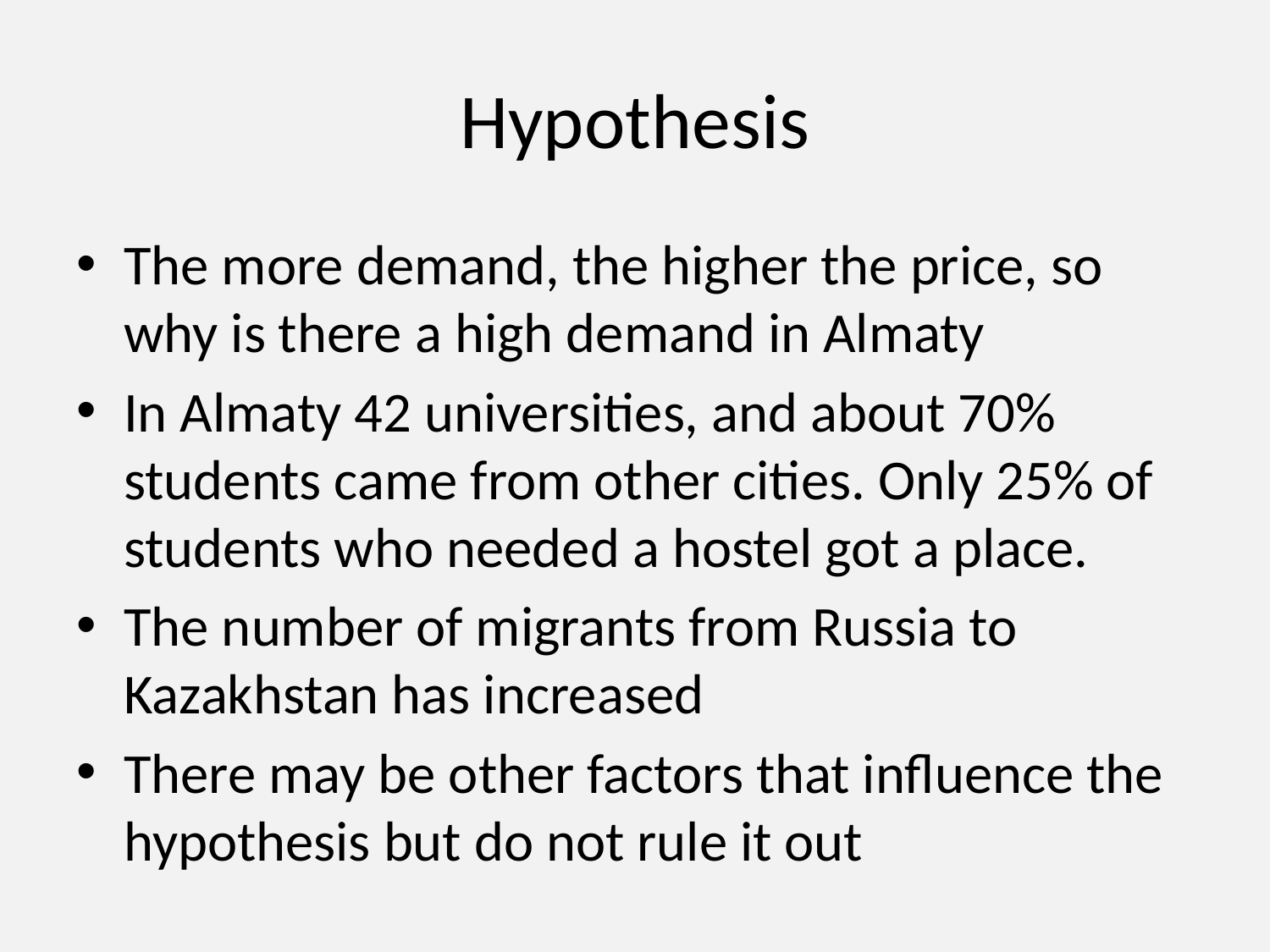

# Hypothesis
The more demand, the higher the price, so why is there a high demand in Almaty
In Almaty 42 universities, and about 70% students came from other cities. Only 25% of students who needed a hostel got a place.
The number of migrants from Russia to Kazakhstan has increased
There may be other factors that influence the hypothesis but do not rule it out